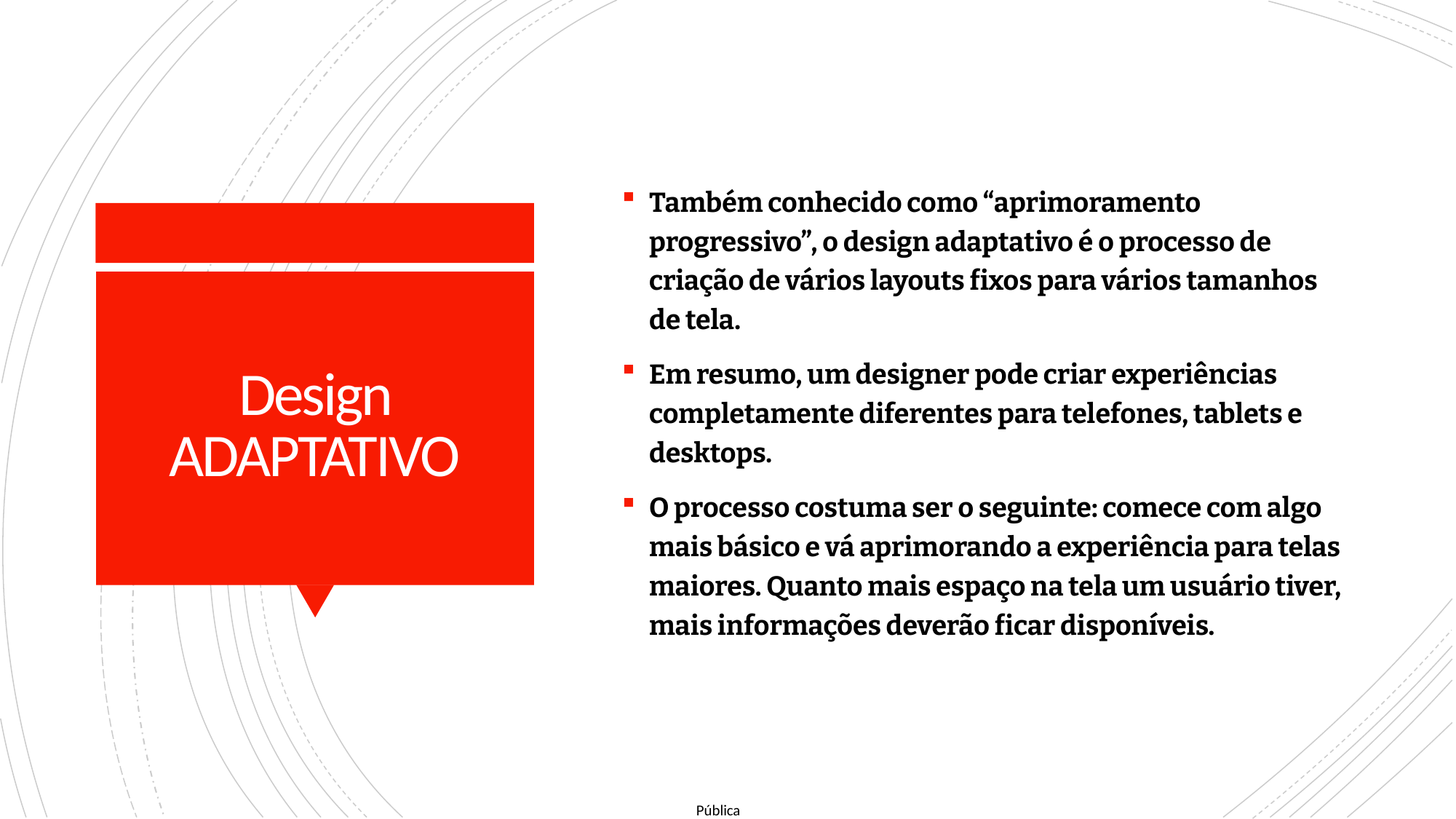

Também conhecido como “aprimoramento progressivo”, o design adaptativo é o processo de criação de vários layouts fixos para vários tamanhos de tela.
Em resumo, um designer pode criar experiências completamente diferentes para telefones, tablets e desktops.
O processo costuma ser o seguinte: comece com algo mais básico e vá aprimorando a experiência para telas maiores. Quanto mais espaço na tela um usuário tiver, mais informações deverão ficar disponíveis.
# Design ADAPTATIVO